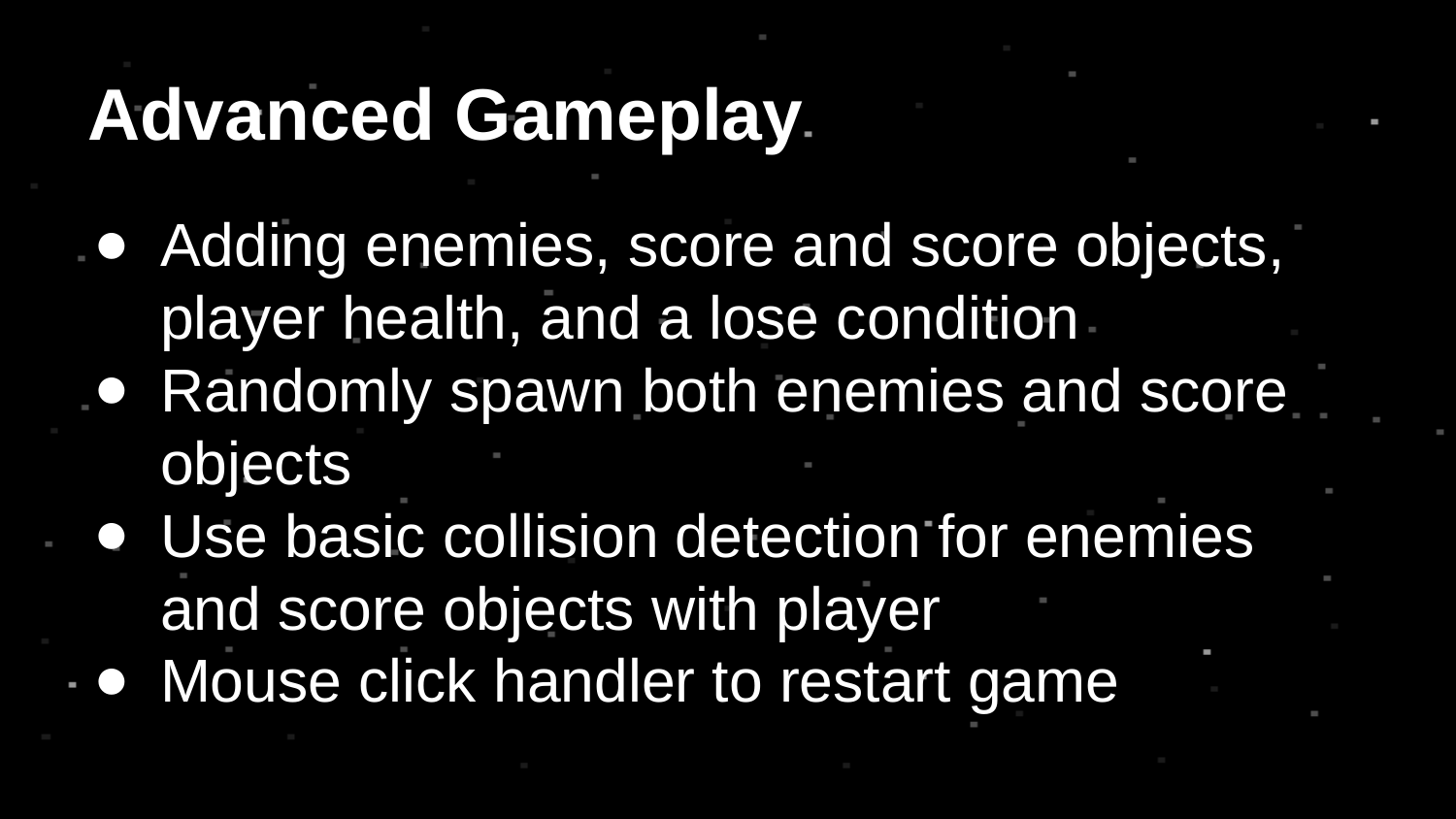

# Advanced Gameplay
Adding enemies, score and score objects, player health, and a lose condition
Randomly spawn both enemies and score objects
Use basic collision detection for enemies and score objects with player
Mouse click handler to restart game